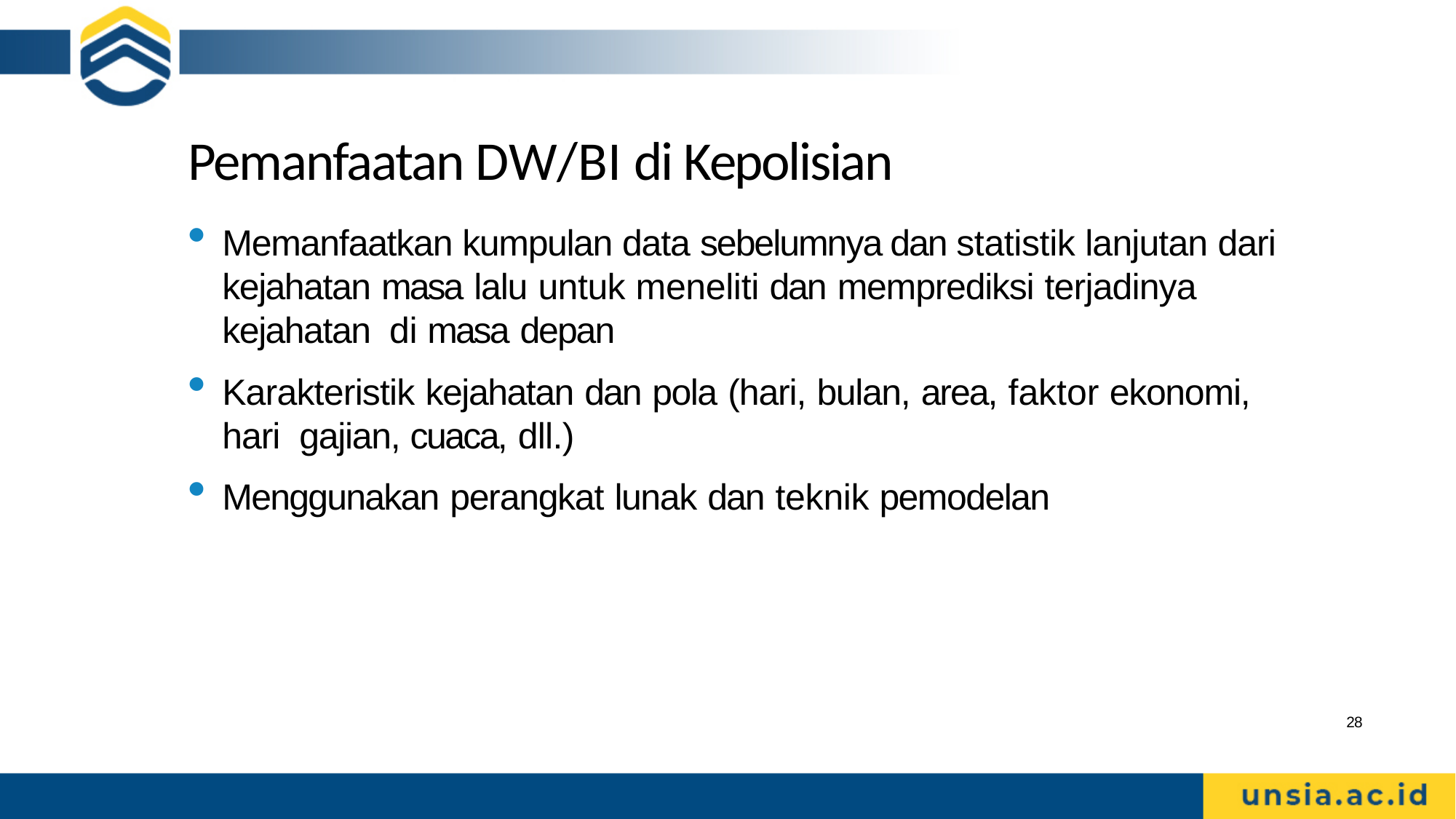

# Pemanfaatan DW/BI di Kepolisian
Memanfaatkan kumpulan data sebelumnya dan statistik lanjutan dari  kejahatan masa lalu untuk meneliti dan memprediksi terjadinya kejahatan  di masa depan
Karakteristik kejahatan dan pola (hari, bulan, area, faktor ekonomi, hari  gajian, cuaca, dll.)
Menggunakan perangkat lunak dan teknik pemodelan
28